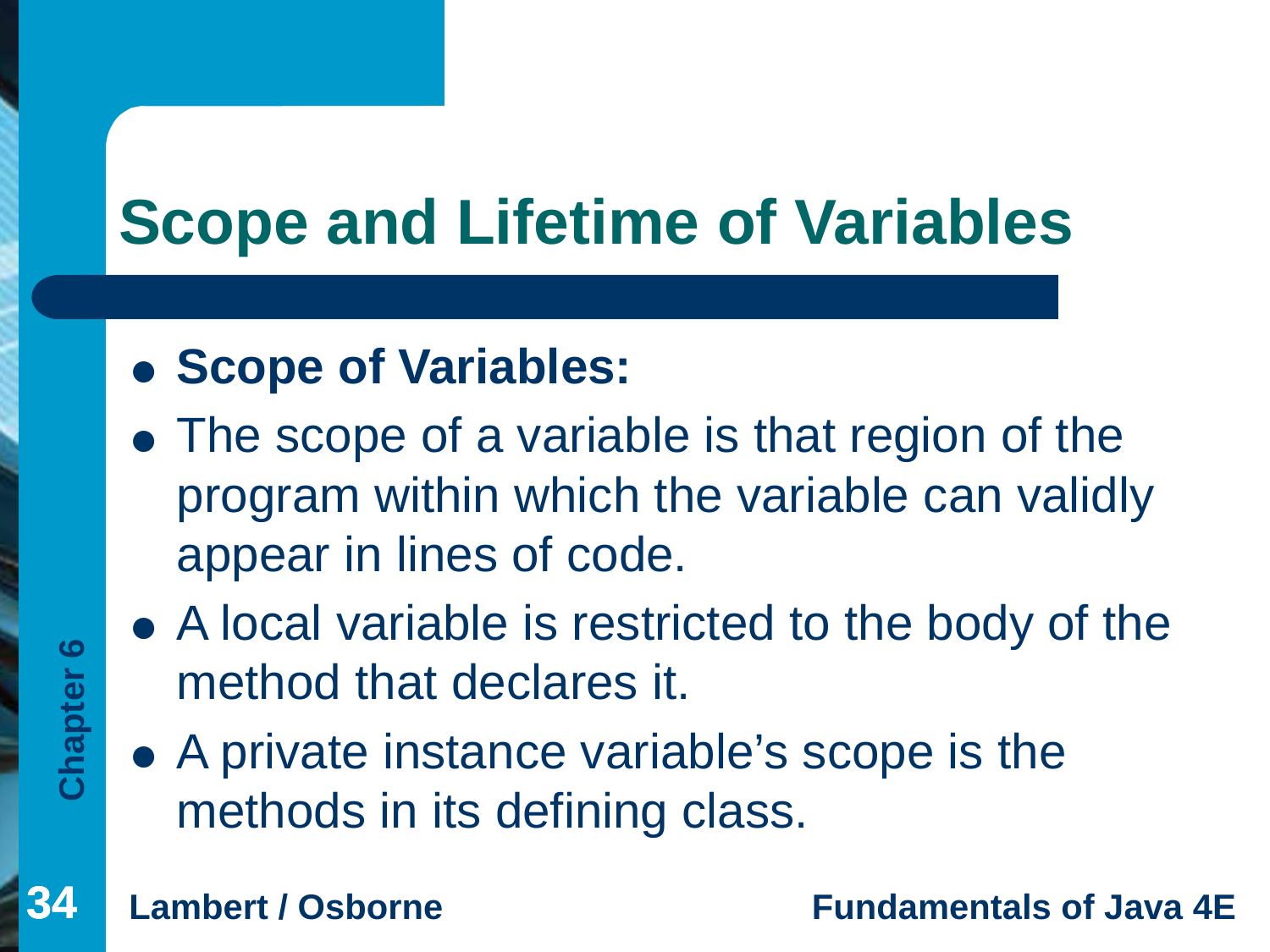

# Scope and Lifetime of Variables
Scope of Variables:
The scope of a variable is that region of the program within which the variable can validly appear in lines of code.
A local variable is restricted to the body of the method that declares it.
A private instance variable’s scope is the methods in its defining class.
34
34
34